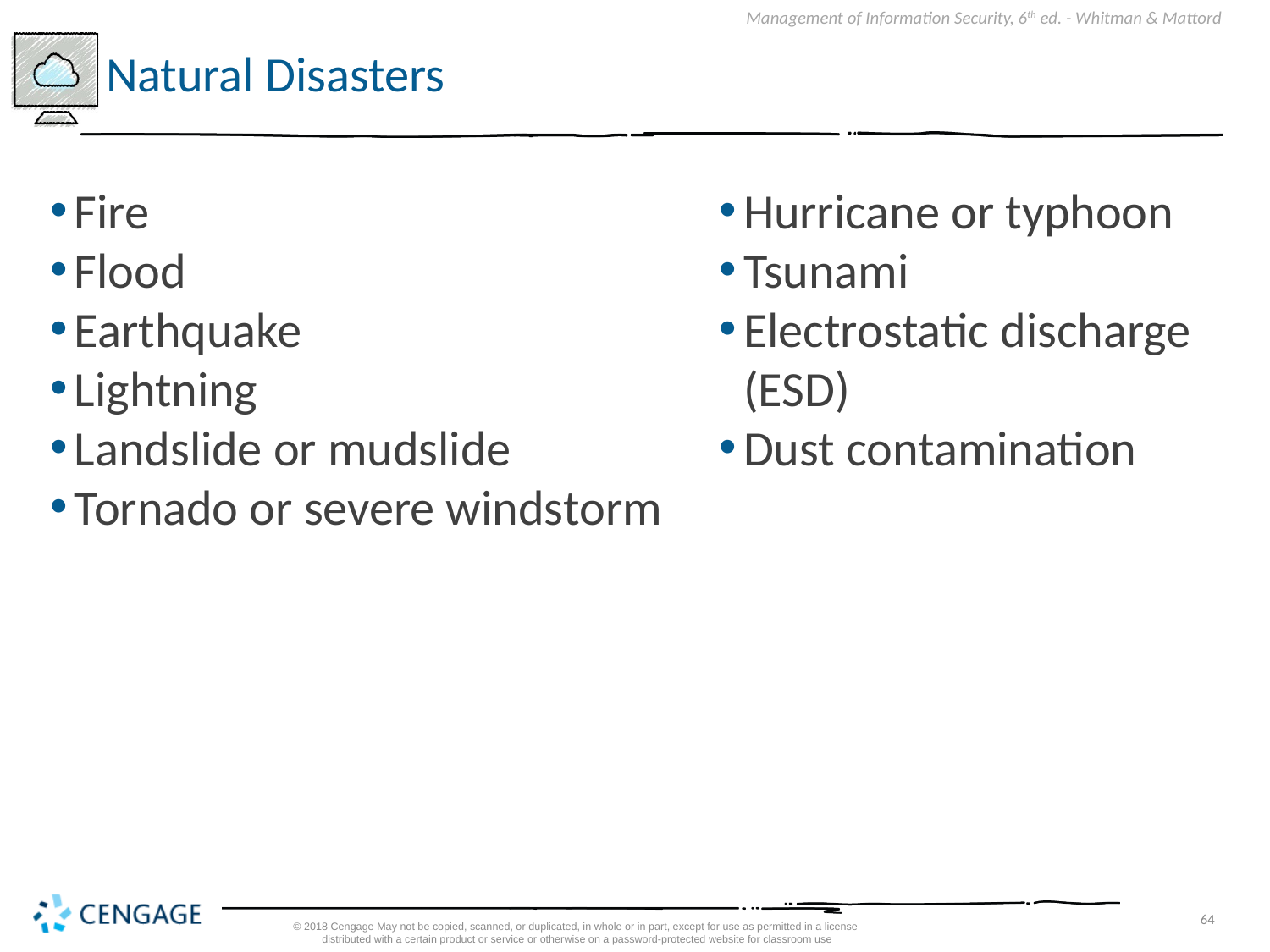

# Natural Disasters
Fire
Flood
Earthquake
Lightning
Landslide or mudslide
Tornado or severe windstorm
Hurricane or typhoon
Tsunami
Electrostatic discharge (ESD)
Dust contamination